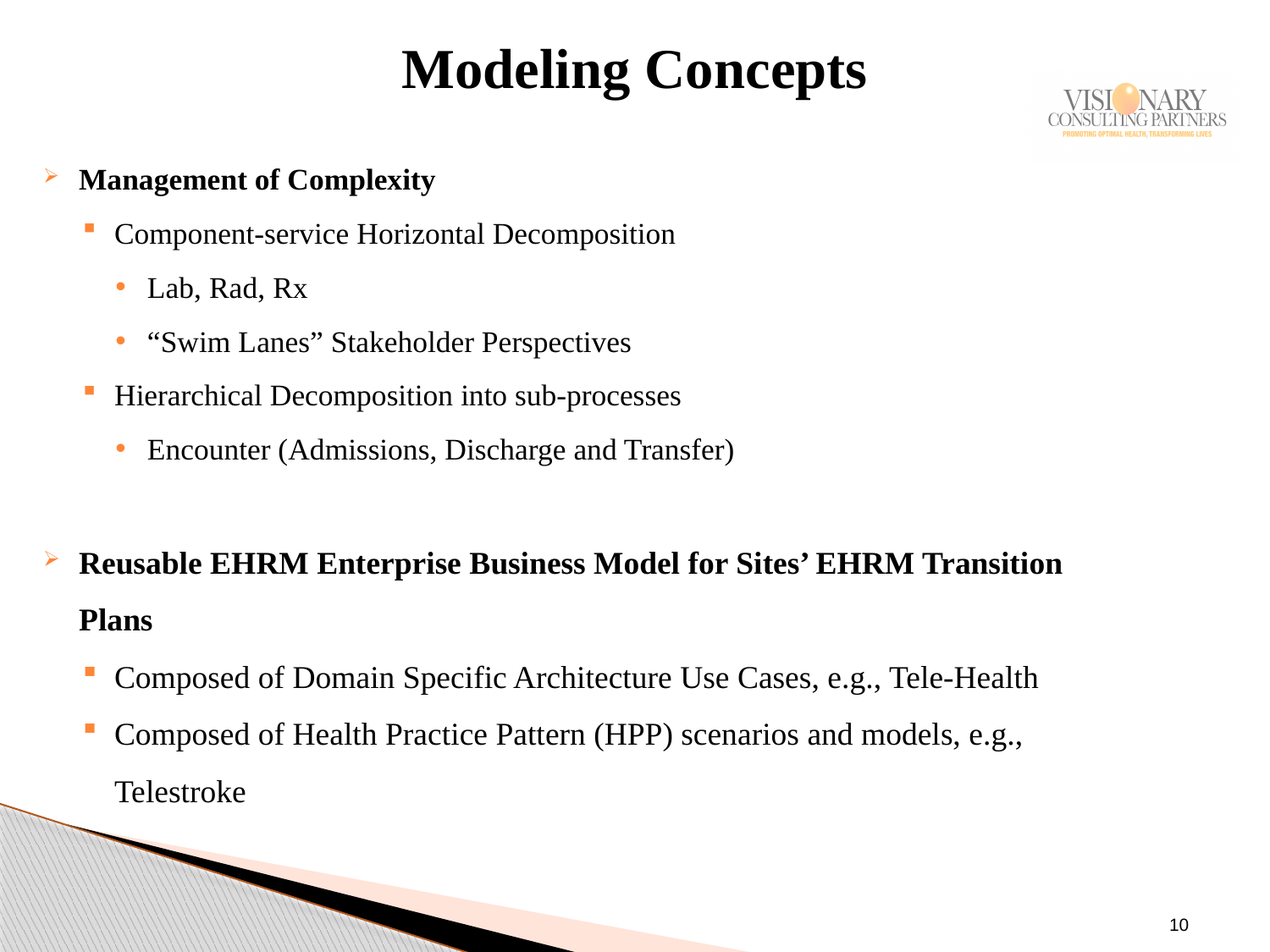

# Modeling Concepts
Management of Complexity
Component-service Horizontal Decomposition
Lab, Rad, Rx
“Swim Lanes” Stakeholder Perspectives
Hierarchical Decomposition into sub-processes
Encounter (Admissions, Discharge and Transfer)

Reusable EHRM Enterprise Business Model for Sites’ EHRM Transition Plans
Composed of Domain Specific Architecture Use Cases, e.g., Tele-Health
Composed of Health Practice Pattern (HPP) scenarios and models, e.g., Telestroke

10